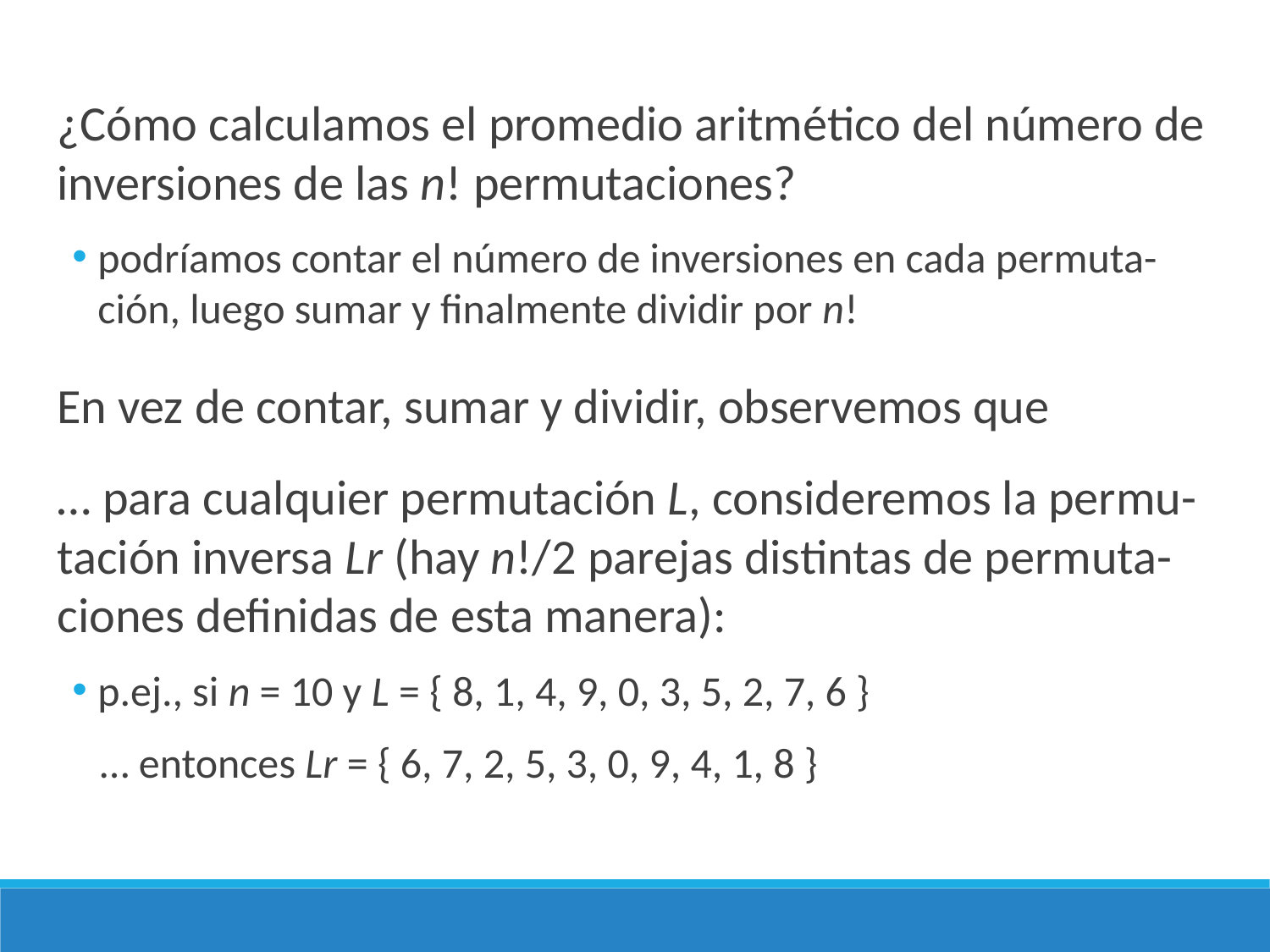

¿Cómo calculamos el promedio aritmético del número de inversiones de las n! permutaciones?
podríamos contar el número de inversiones en cada permuta-ción, luego sumar y finalmente dividir por n!
En vez de contar, sumar y dividir, observemos que
… para cualquier permutación L, consideremos la permu-tación inversa Lr (hay n!/2 parejas distintas de permuta-ciones definidas de esta manera):
p.ej., si n = 10 y L = { 8, 1, 4, 9, 0, 3, 5, 2, 7, 6 }
… entonces Lr = { 6, 7, 2, 5, 3, 0, 9, 4, 1, 8 }